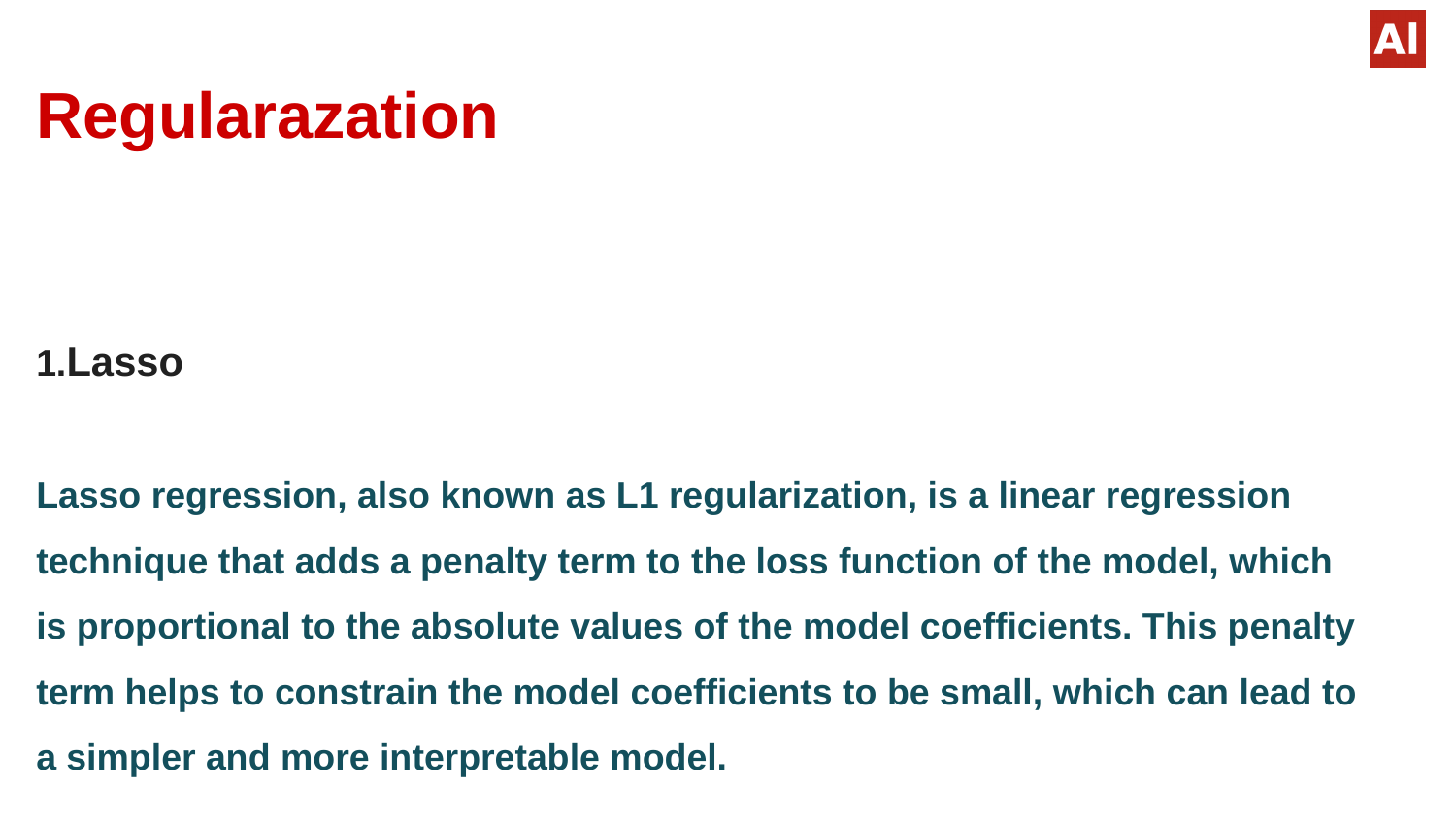

# Regularazation 1.Lasso Lasso regression, also known as L1 regularization, is a linear regression technique that adds a penalty term to the loss function of the model, which is proportional to the absolute values of the model coefficients. This penalty term helps to constrain the model coefficients to be small, which can lead to a simpler and more interpretable model.